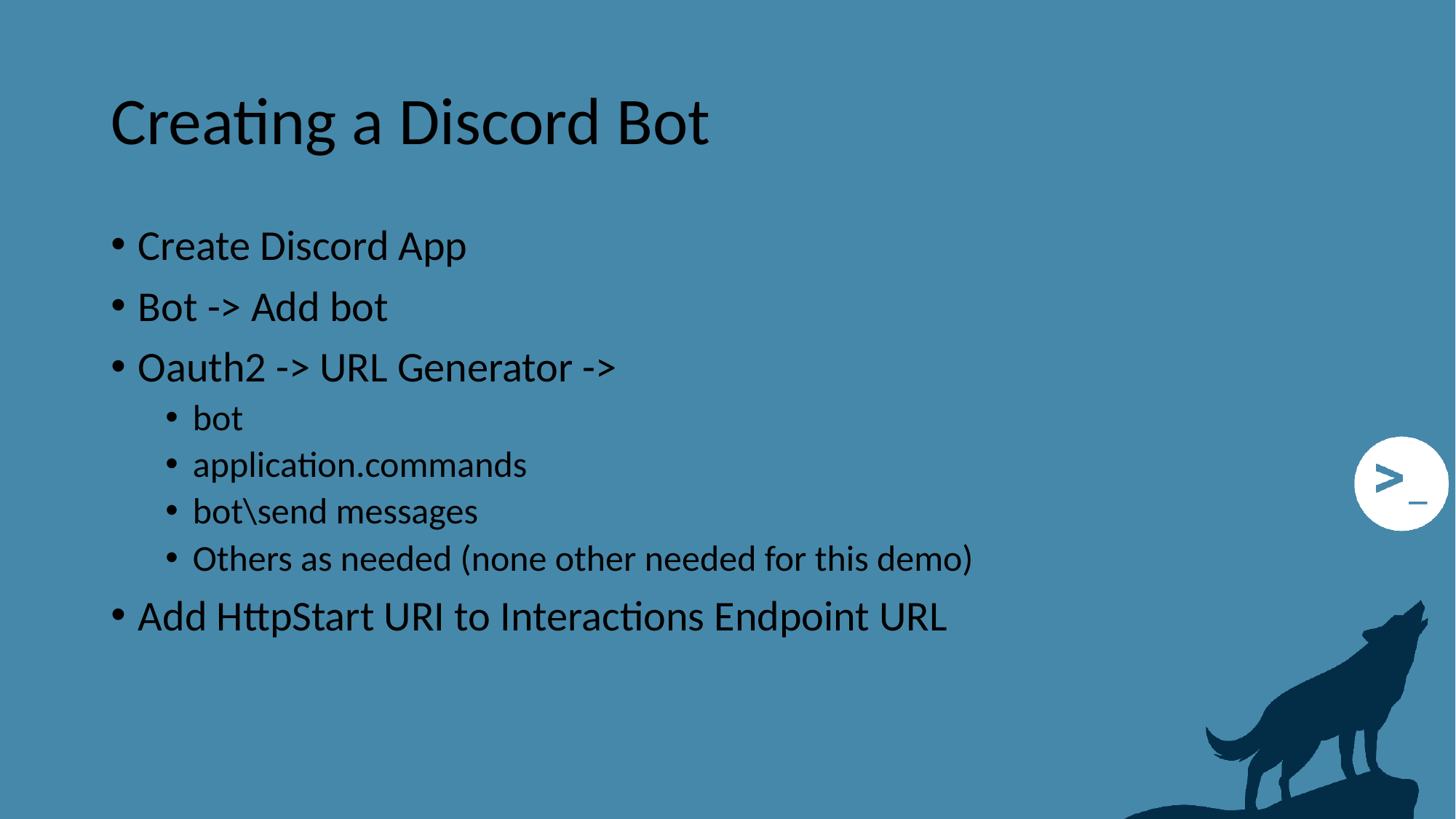

# Creating a Discord Bot
Create Discord App
Bot -> Add bot
Oauth2 -> URL Generator ->
bot
application.commands
bot\send messages
Others as needed (none other needed for this demo)
Add HttpStart URI to Interactions Endpoint URL